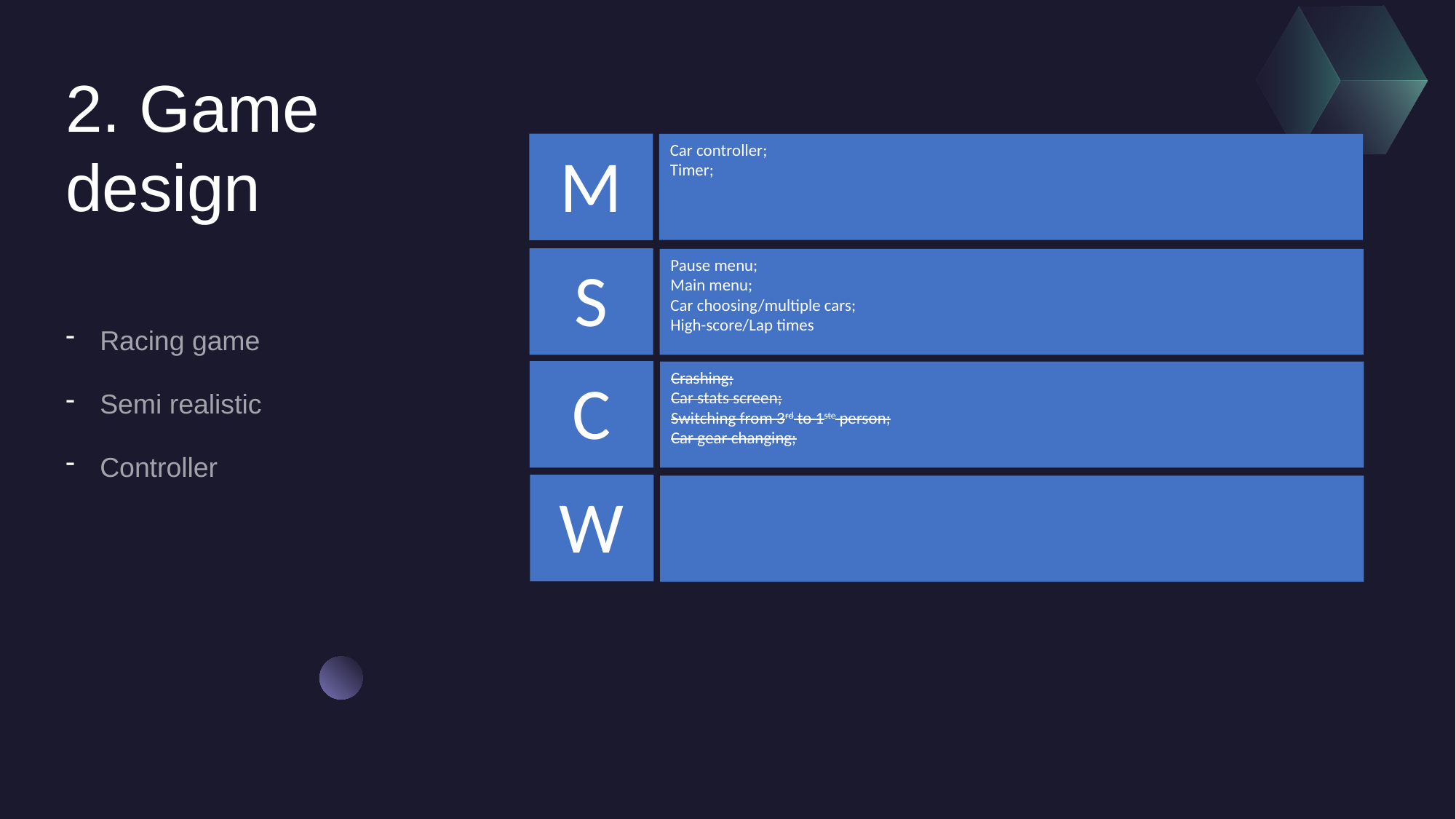

# 2. Game design
M
Car controller;
Timer;

S
Pause menu;
Main menu;
Car choosing/multiple cars;
High-score/Lap times
Racing game
Semi realistic
Controller

C
Crashing;
Car stats screen;
Switching from 3rd to 1ste person;
Car gear changing;

W